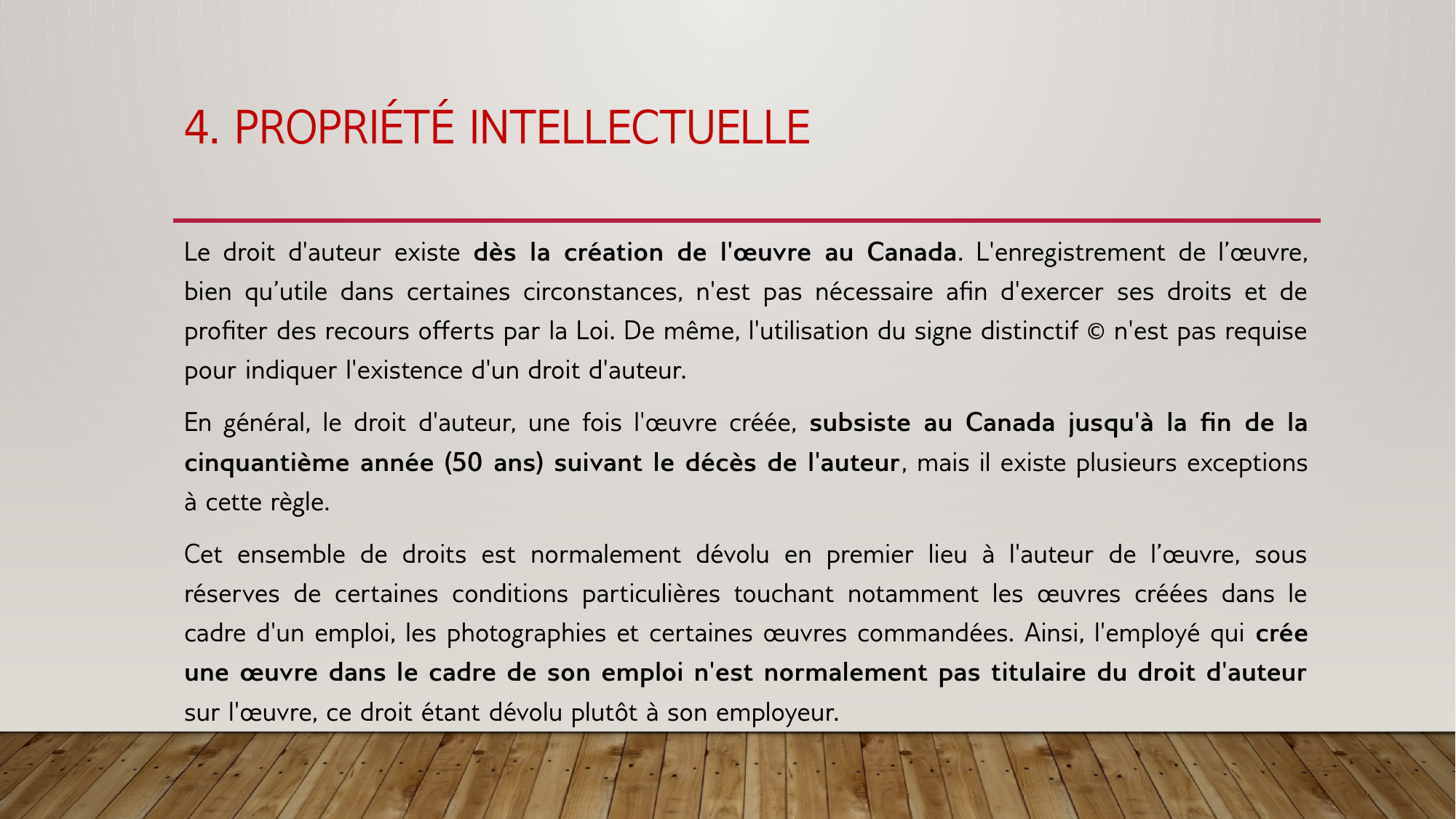

# 4. Propriété intellectuelle
Le droit d'auteur existe dès la création de l'œuvre au Canada. L'enregistrement de l’œuvre, bien qu’utile dans certaines circonstances, n'est pas nécessaire afin d'exercer ses droits et de profiter des recours offerts par la Loi. De même, l'utilisation du signe distinctif © n'est pas requise pour indiquer l'existence d'un droit d'auteur.
En général, le droit d'auteur, une fois l'œuvre créée, subsiste au Canada jusqu'à la fin de la cinquantième année (50 ans) suivant le décès de l'auteur, mais il existe plusieurs exceptions à cette règle.
Cet ensemble de droits est normalement dévolu en premier lieu à l'auteur de l’œuvre, sous réserves de certaines conditions particulières touchant notamment les œuvres créées dans le cadre d'un emploi, les photographies et certaines œuvres commandées. Ainsi, l'employé qui crée une œuvre dans le cadre de son emploi n'est normalement pas titulaire du droit d'auteur sur l'œuvre, ce droit étant dévolu plutôt à son employeur.